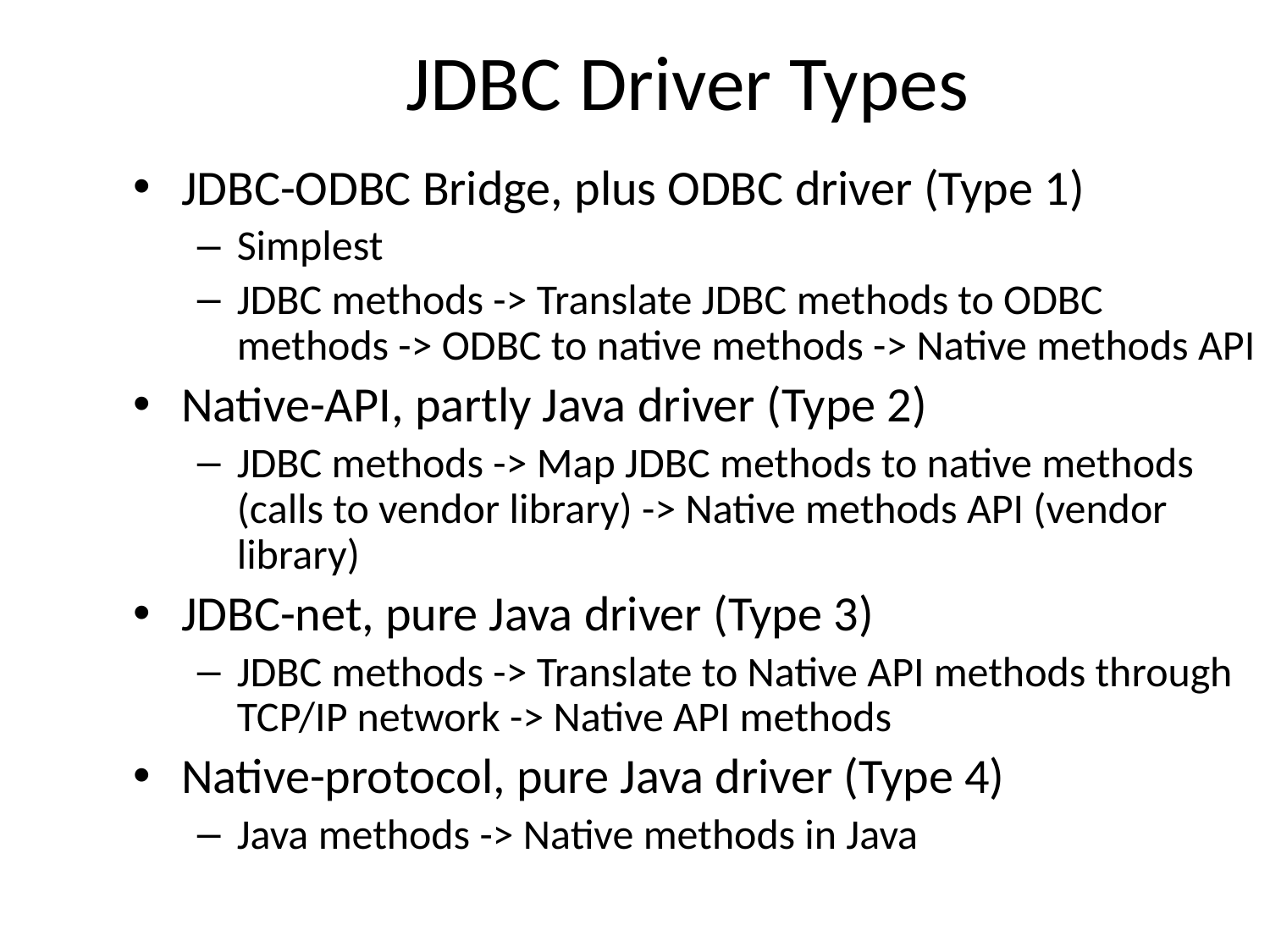

# JDBC Driver Types
JDBC-ODBC Bridge, plus ODBC driver (Type 1)
Simplest
JDBC methods -> Translate JDBC methods to ODBC methods -> ODBC to native methods -> Native methods API
Native-API, partly Java driver (Type 2)
JDBC methods -> Map JDBC methods to native methods (calls to vendor library) -> Native methods API (vendor library)
JDBC-net, pure Java driver (Type 3)
JDBC methods -> Translate to Native API methods through TCP/IP network -> Native API methods
Native-protocol, pure Java driver (Type 4)
Java methods -> Native methods in Java